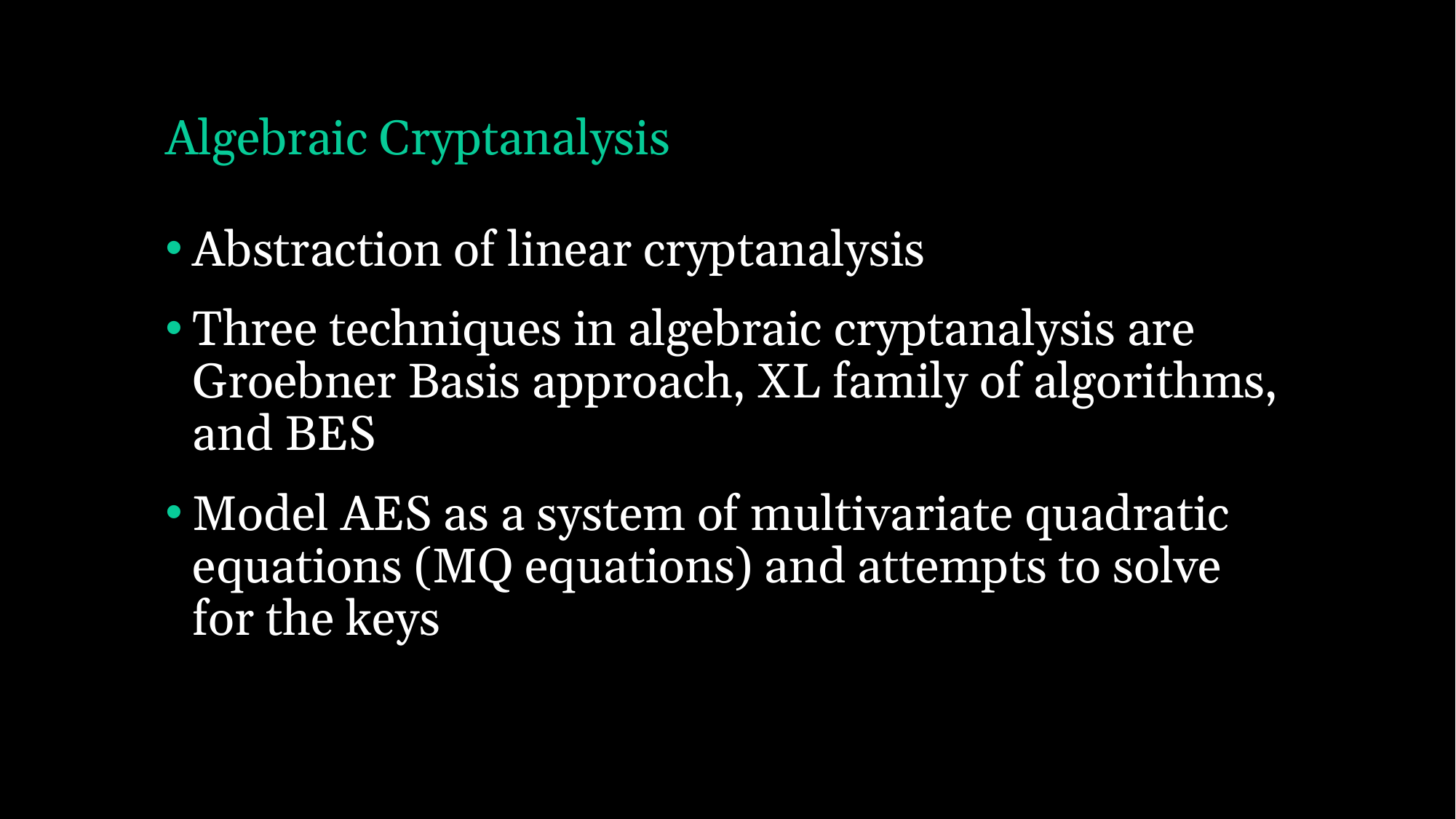

# Algebraic Cryptanalysis
Abstraction of linear cryptanalysis
Three techniques in algebraic cryptanalysis are Groebner Basis approach, XL family of algorithms, and BES
Model AES as a system of multivariate quadratic equations (MQ equations) and attempts to solve for the keys